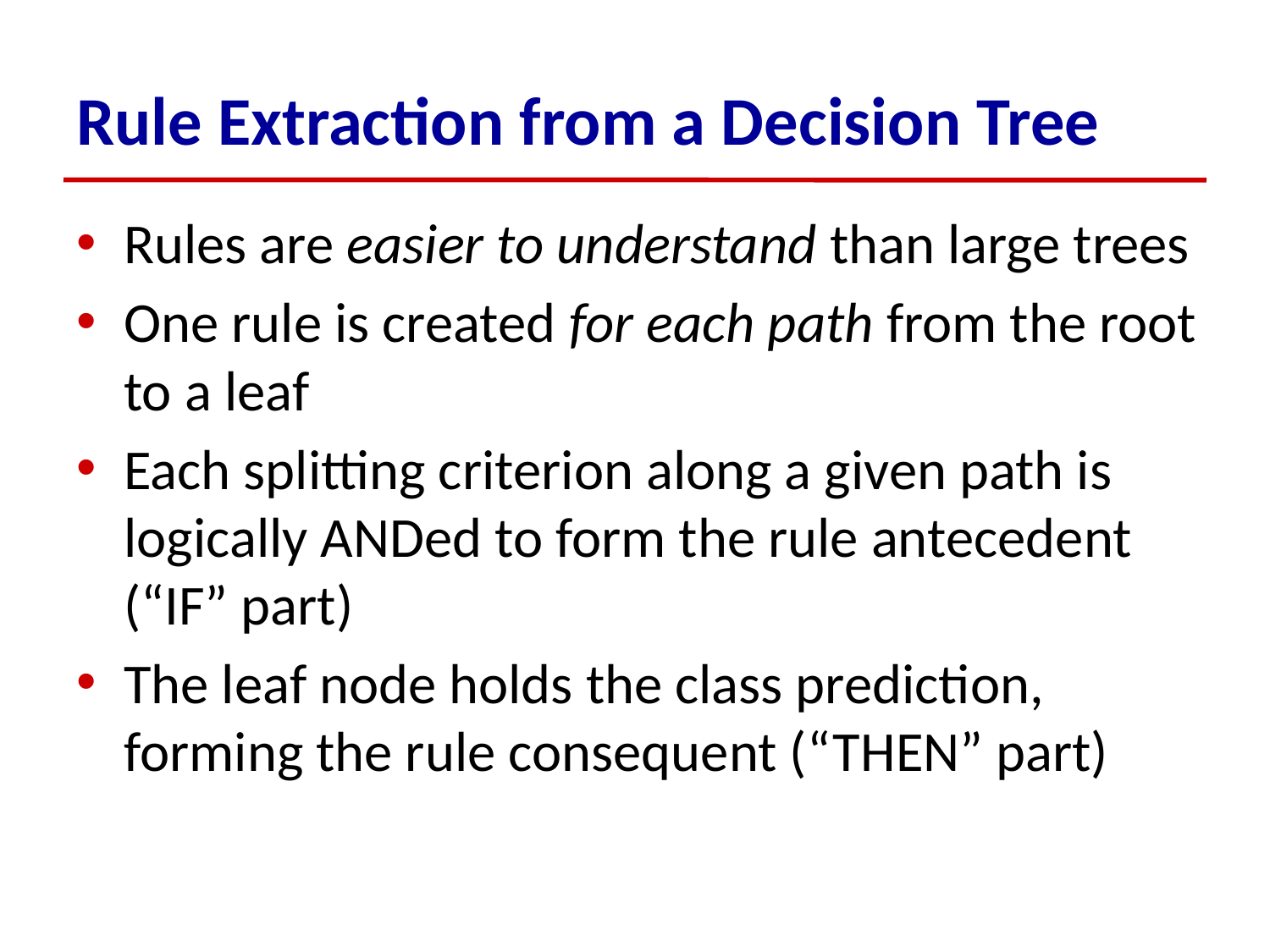

# Rule Extraction from a Decision Tree
Rules are easier to understand than large trees
One rule is created for each path from the root to a leaf
Each splitting criterion along a given path is logically ANDed to form the rule antecedent (“IF” part)
The leaf node holds the class prediction, forming the rule consequent (“THEN” part)